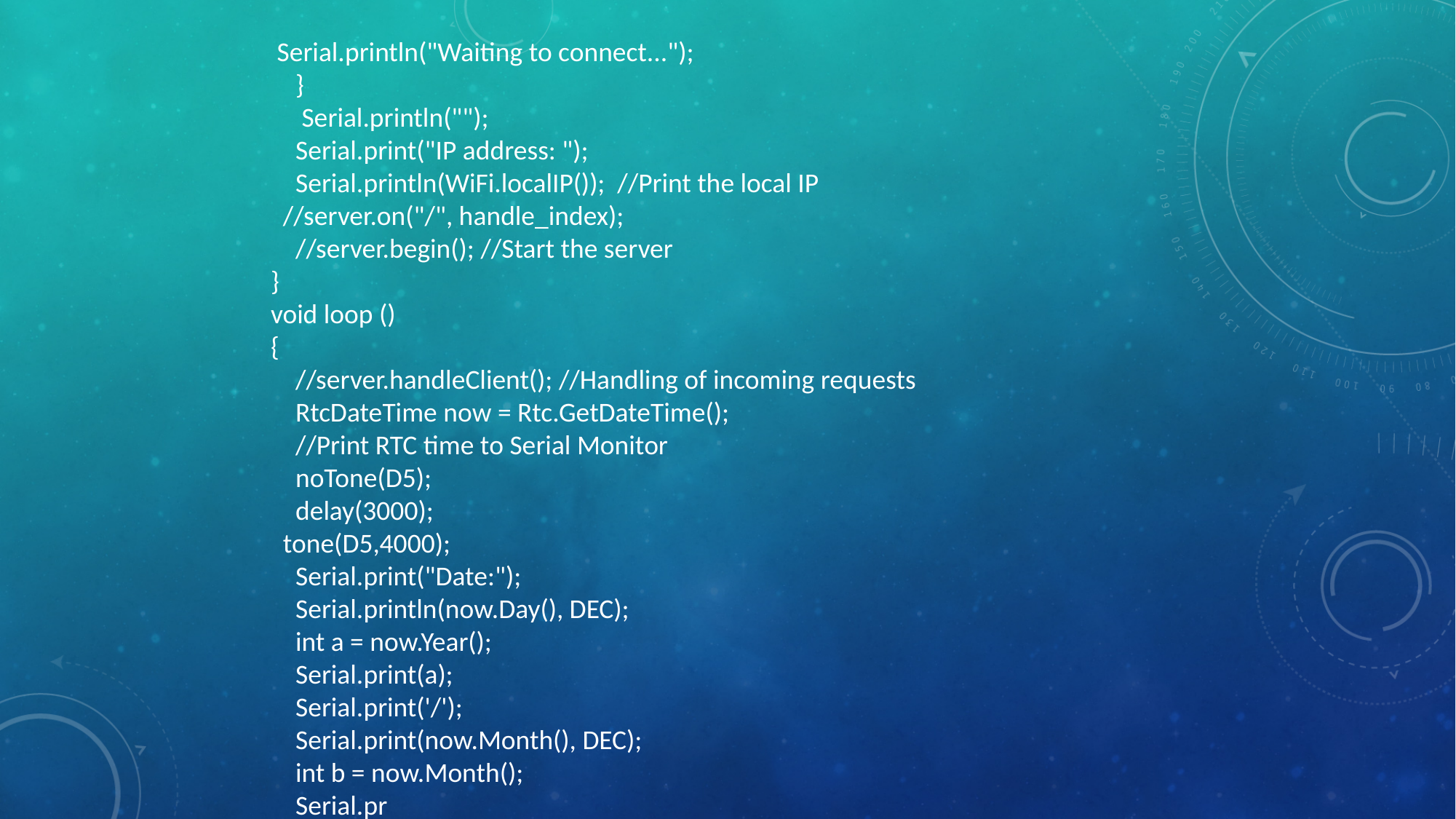

Serial.println("Waiting to connect...");
    }
     Serial.println("");
    Serial.print("IP address: ");
    Serial.println(WiFi.localIP());  //Print the local IP
  //server.on("/", handle_index);
    //server.begin(); //Start the server
}
void loop ()
{
    //server.handleClient(); //Handling of incoming requests
    RtcDateTime now = Rtc.GetDateTime();
    //Print RTC time to Serial Monitor
    noTone(D5);
    delay(3000);
  tone(D5,4000);
    Serial.print("Date:");
    Serial.println(now.Day(), DEC);
    int a = now.Year();
    Serial.print(a);
    Serial.print('/');
    Serial.print(now.Month(), DEC);
    int b = now.Month();
    Serial.pr